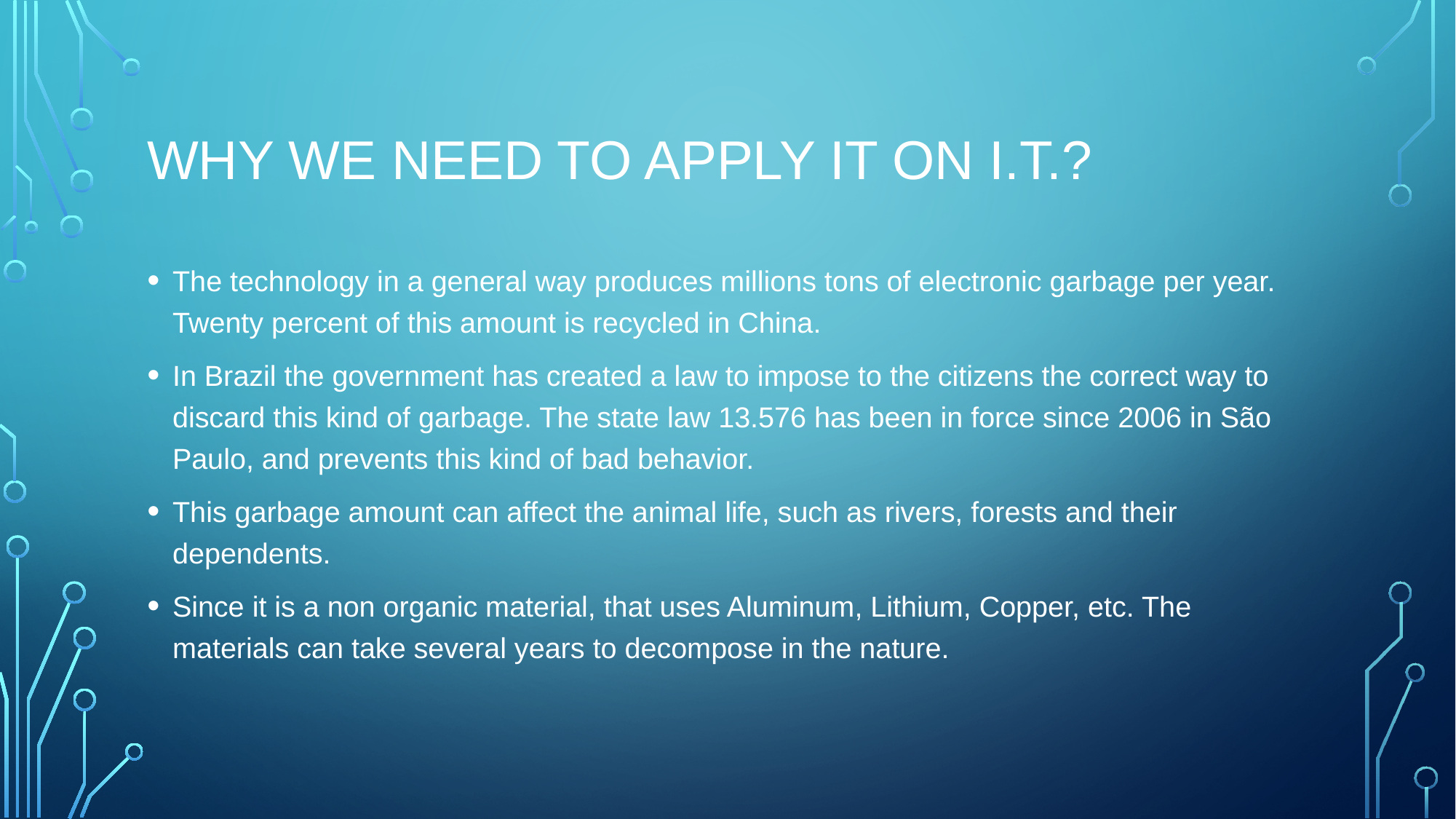

# Why we need to apply it on i.t.?
The technology in a general way produces millions tons of electronic garbage per year. Twenty percent of this amount is recycled in China.
In Brazil the government has created a law to impose to the citizens the correct way to discard this kind of garbage. The state law 13.576 has been in force since 2006 in São Paulo, and prevents this kind of bad behavior.
This garbage amount can affect the animal life, such as rivers, forests and their dependents.
Since it is a non organic material, that uses Aluminum, Lithium, Copper, etc. The materials can take several years to decompose in the nature.